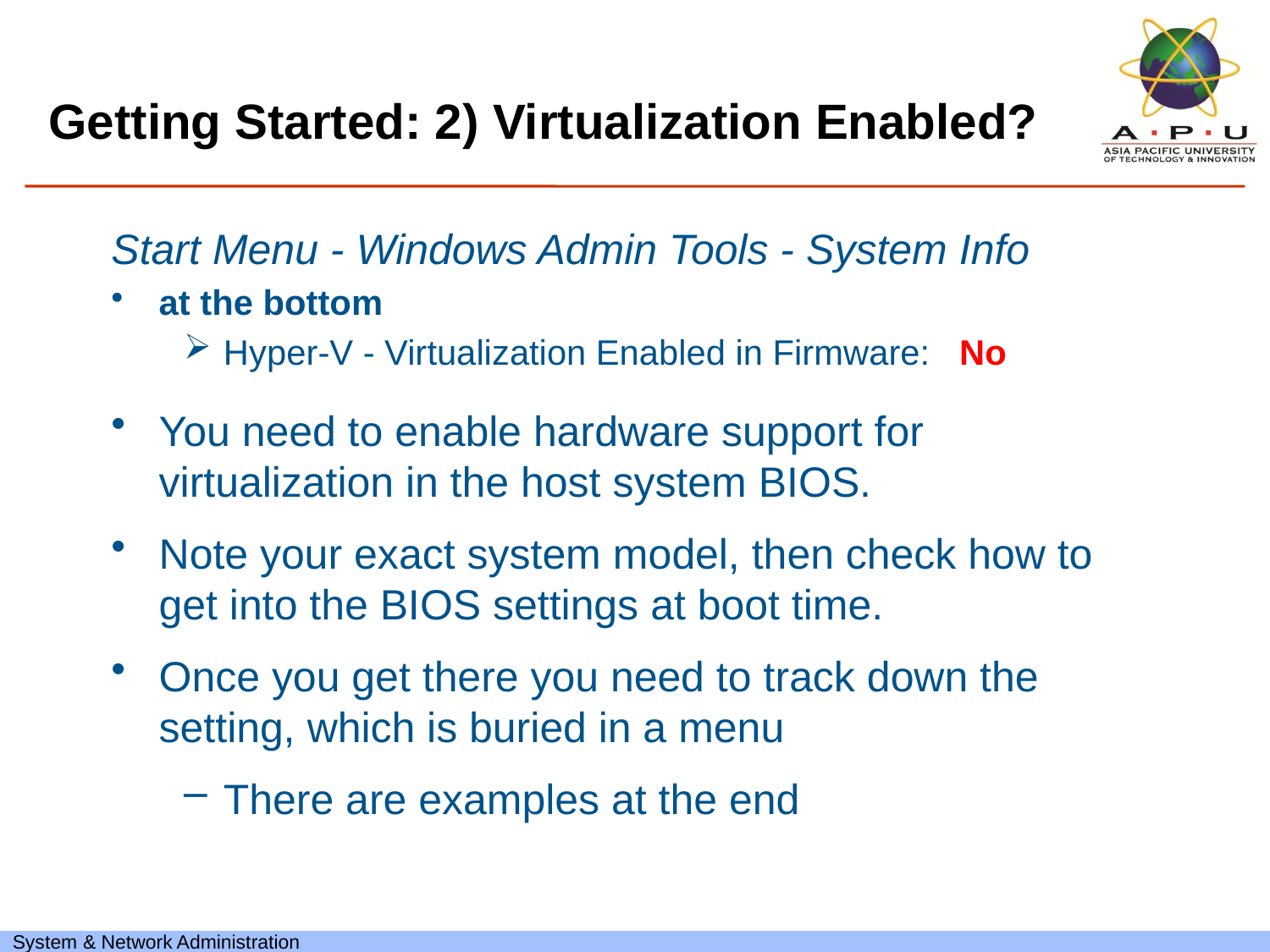

Getting Started: 2) Virtualization Enabled?
Start Menu - Windows Admin Tools - System Info
at the bottom
Hyper-V - Virtualization Enabled in Firmware:   No
You need to enable hardware support for virtualization in the host system BIOS.
Note your exact system model, then check how to get into the BIOS settings at boot time.
Once you get there you need to track down the setting, which is buried in a menu
There are examples at the end